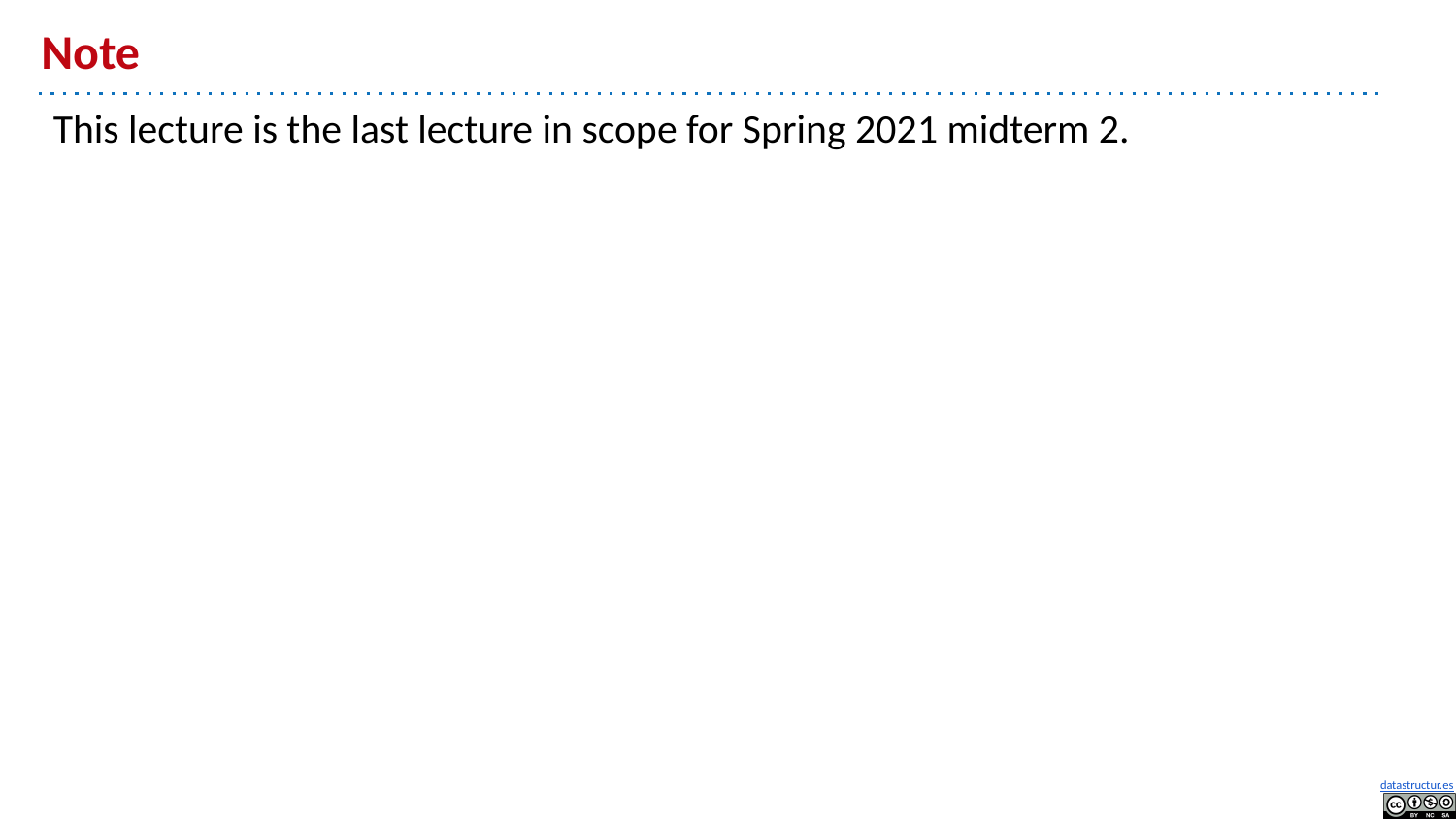

# Note
This lecture is the last lecture in scope for Spring 2021 midterm 2.